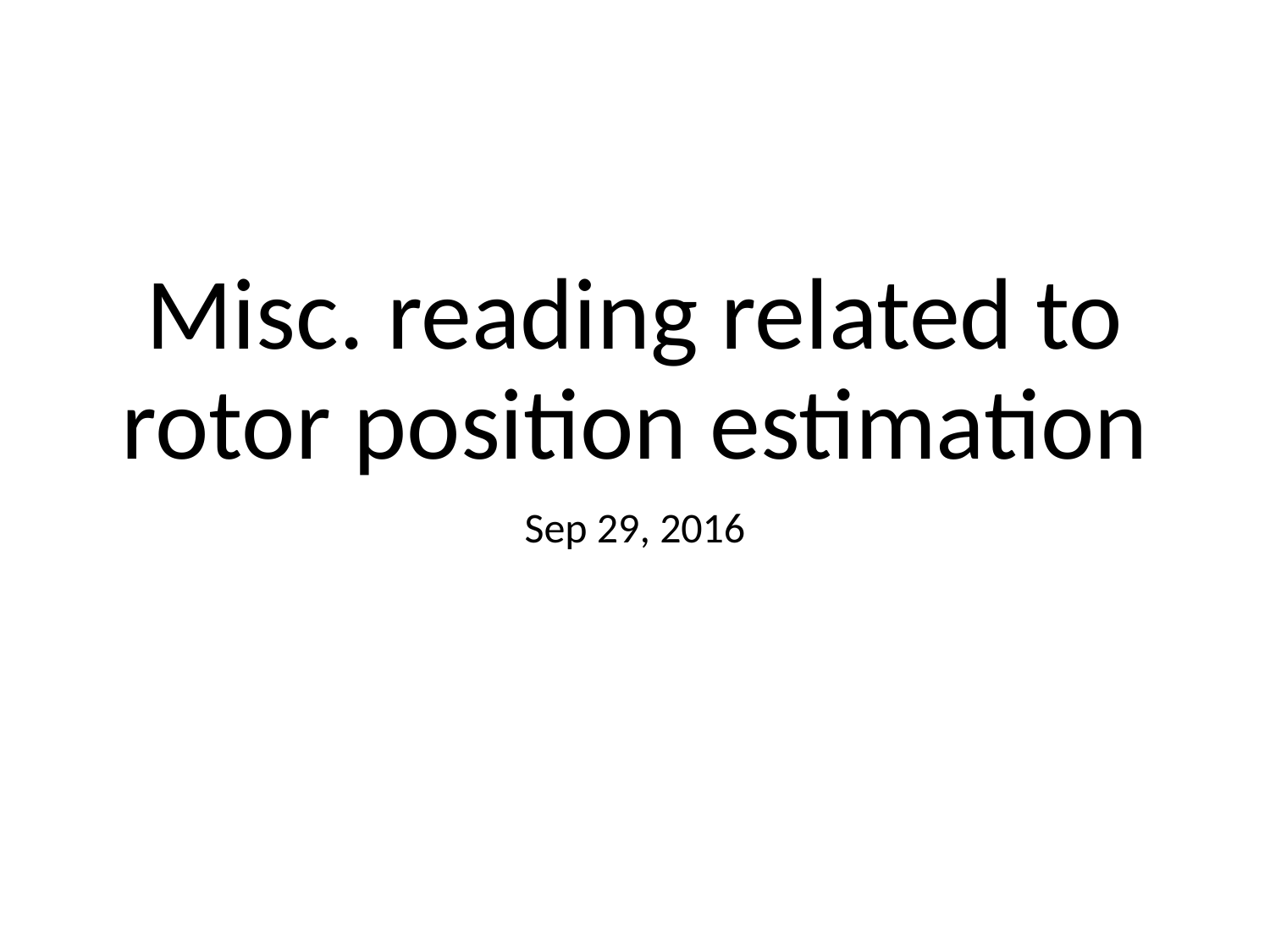

# Misc. reading related to rotor position estimation
Sep 29, 2016